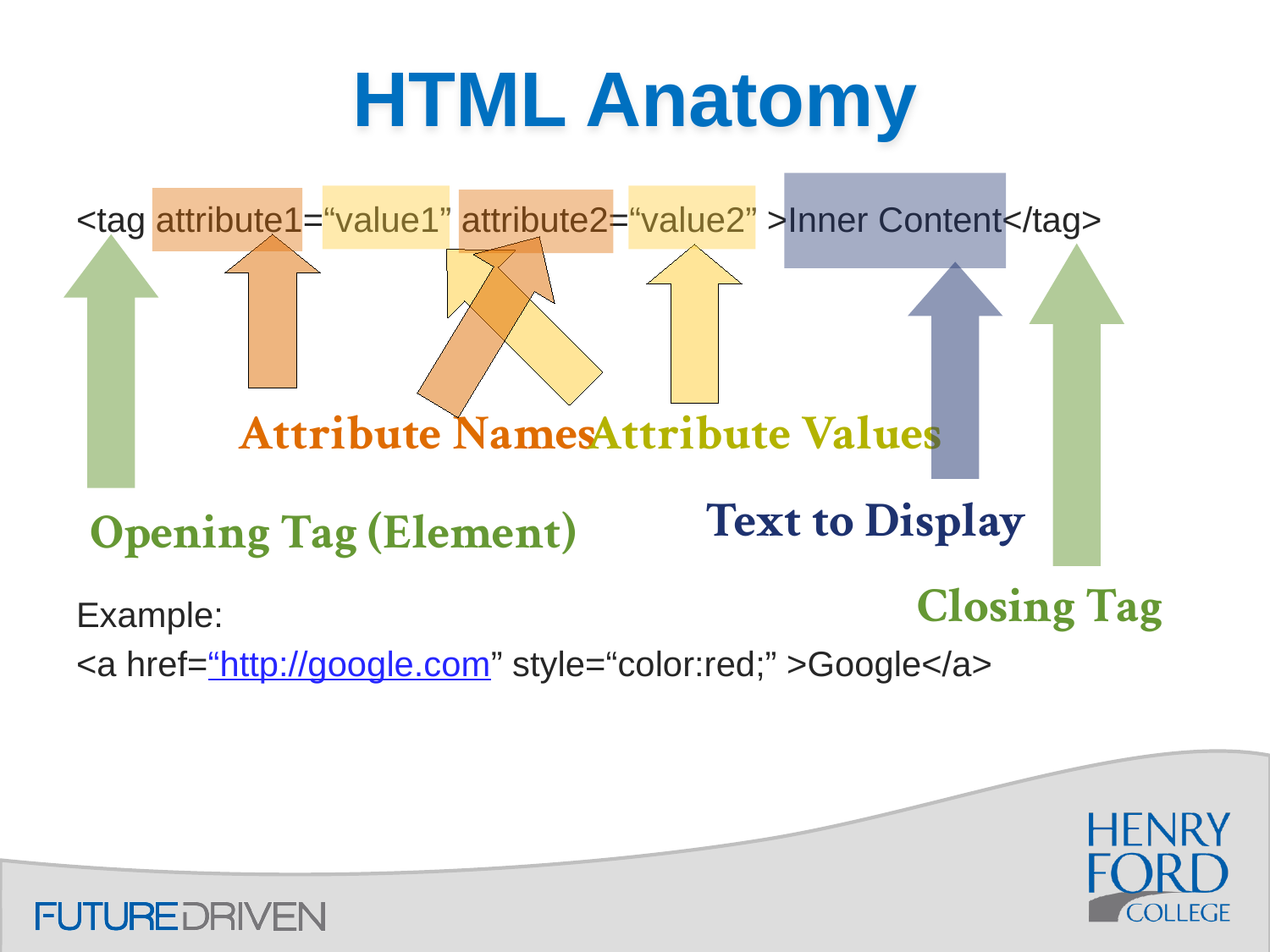

# HTML Anatomy

<tag attribute1=“value1” attribute2=“value2” >Inner Content</tag>

Example:
<a href=“http://google.com” style=“color:red;” >Google</a>

Attribute Names
Attribute Values
Text to Display
Opening Tag (Element)
Closing Tag